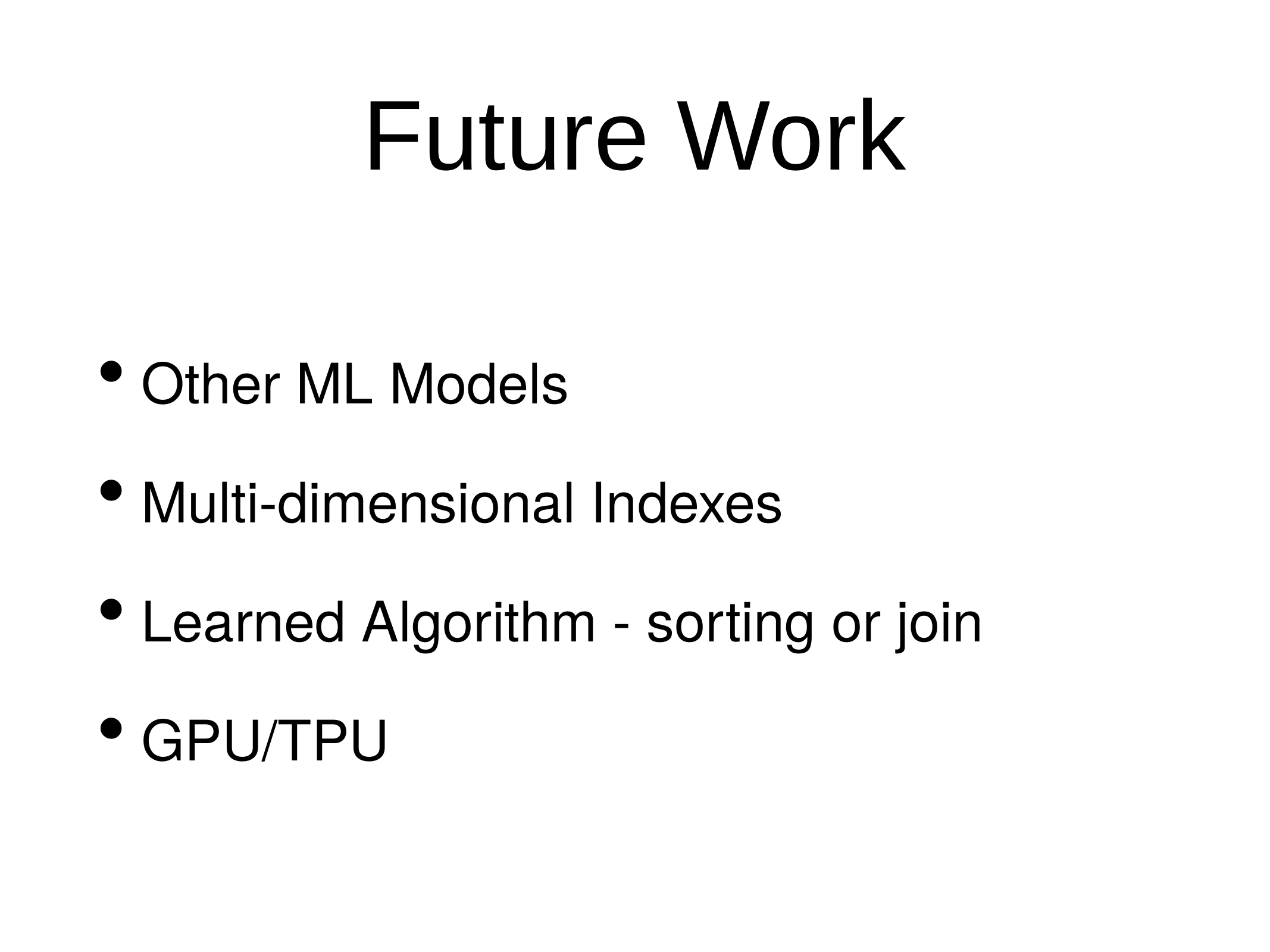

# Future Work
Other ML Models
Multi-dimensional Indexes
Learned Algorithm - sorting or join
GPU/TPU